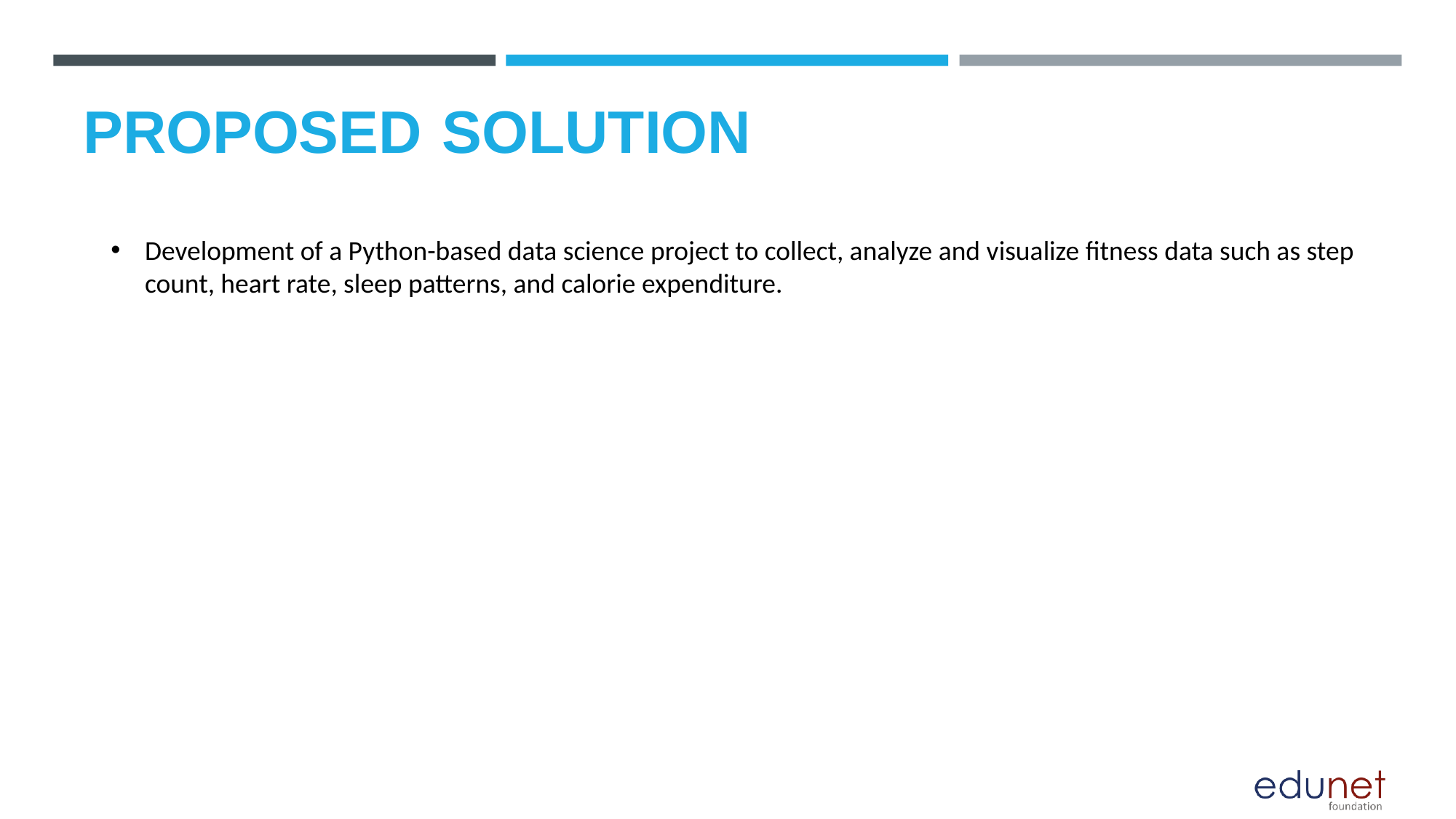

# PROPOSED SOLUTION
Development of a Python-based data science project to collect, analyze and visualize fitness data such as step count, heart rate, sleep patterns, and calorie expenditure.